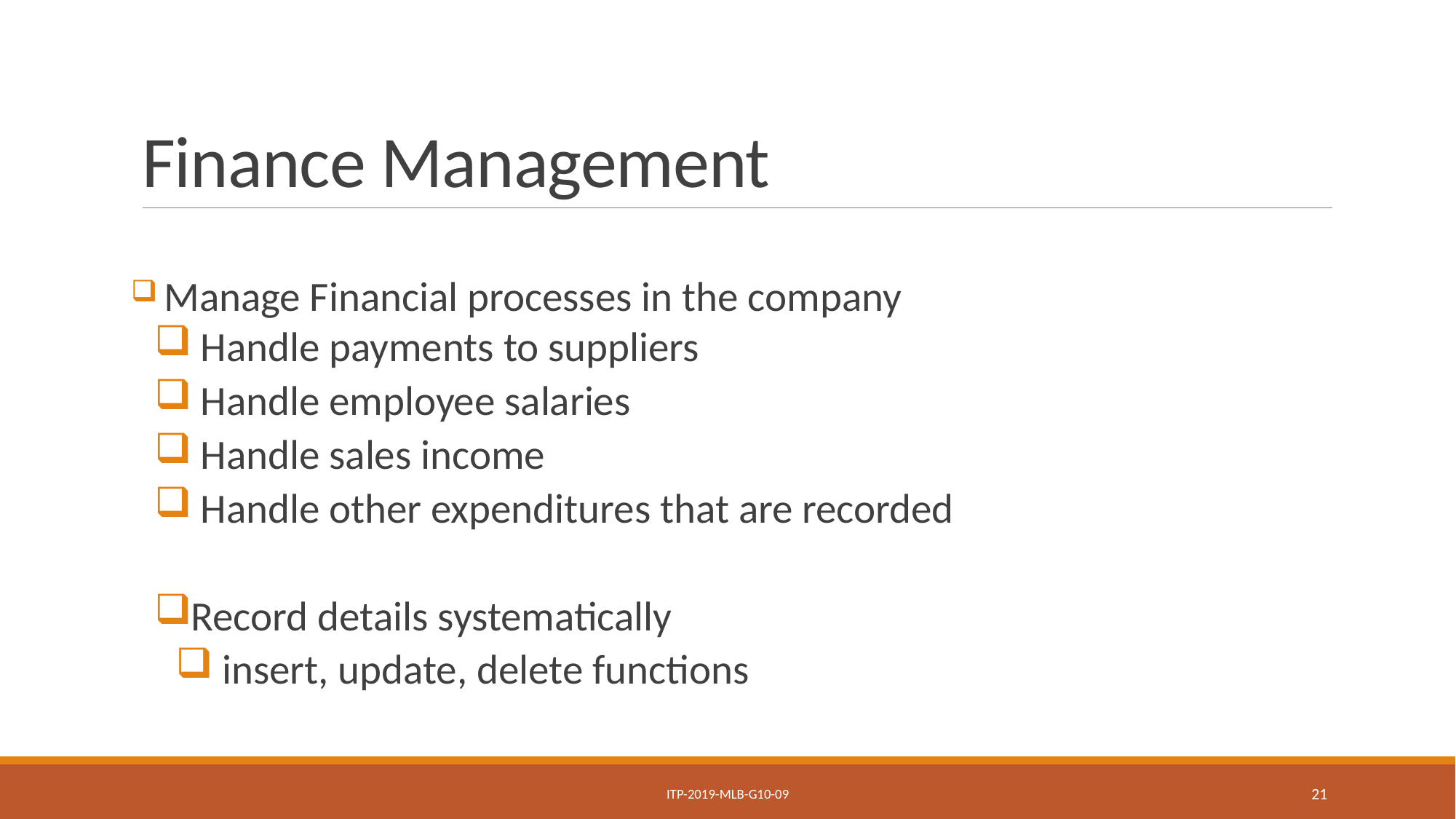

# Finance Management
 Manage Financial processes in the company
 Handle payments to suppliers
 Handle employee salaries
 Handle sales income
 Handle other expenditures that are recorded

Record details systematically
 insert, update, delete functions

ITP-2019-MLB-G10-09
21